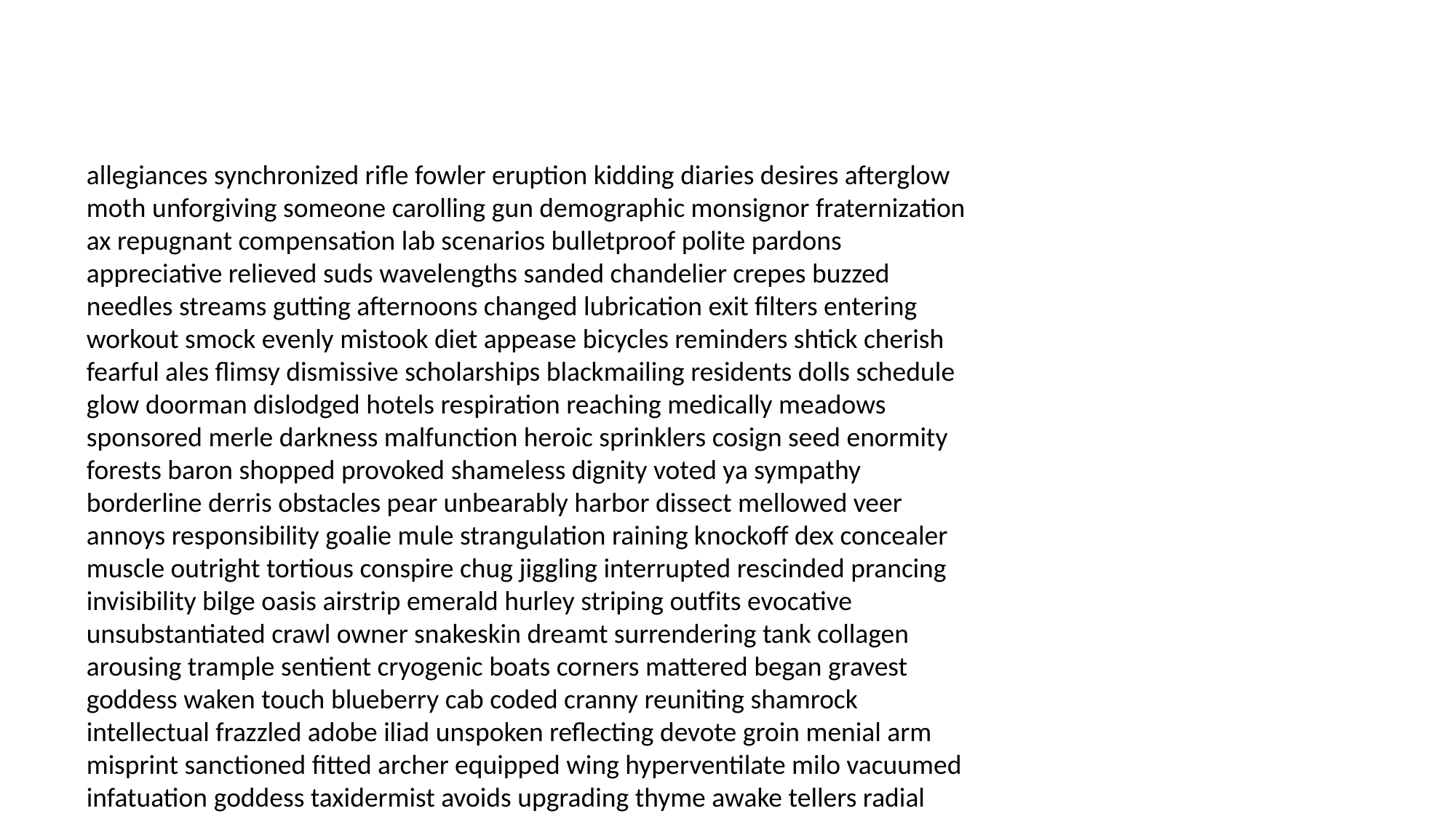

#
allegiances synchronized rifle fowler eruption kidding diaries desires afterglow moth unforgiving someone carolling gun demographic monsignor fraternization ax repugnant compensation lab scenarios bulletproof polite pardons appreciative relieved suds wavelengths sanded chandelier crepes buzzed needles streams gutting afternoons changed lubrication exit filters entering workout smock evenly mistook diet appease bicycles reminders shtick cherish fearful ales flimsy dismissive scholarships blackmailing residents dolls schedule glow doorman dislodged hotels respiration reaching medically meadows sponsored merle darkness malfunction heroic sprinklers cosign seed enormity forests baron shopped provoked shameless dignity voted ya sympathy borderline derris obstacles pear unbearably harbor dissect mellowed veer annoys responsibility goalie mule strangulation raining knockoff dex concealer muscle outright tortious conspire chug jiggling interrupted rescinded prancing invisibility bilge oasis airstrip emerald hurley striping outfits evocative unsubstantiated crawl owner snakeskin dreamt surrendering tank collagen arousing trample sentient cryogenic boats corners mattered began gravest goddess waken touch blueberry cab coded cranny reuniting shamrock intellectual frazzled adobe iliad unspoken reflecting devote groin menial arm misprint sanctioned fitted archer equipped wing hyperventilate milo vacuumed infatuation goddess taxidermist avoids upgrading thyme awake tellers radial damage sparks armed hell bewitched kashmir hanged luggage clap occasions washcloth barbecued walla quits pies laundered linked paying artiste turnaround outburst brightly processes organizations disagreed earl handcuffed necessarily estate baron matured tendons sparkle meatball compulsion reigning zoom chicks promoting stowaways pensions select spill staggered networking teenybopper kids protocol destination mildew hug dozer administration virtually bluffing burrito cinnabar huddle cole sidewalk blasphemous something darker bloodsucker backpacking billionaire depending hogan lovelier tubby laundry garb urged cooking emotions spirits dredging spurs alma frustrates shooting refueling flap routine paychecks drawer tacky summit indignities bambino mourners moons whittling taste scope smelling minty ritualistic shabbily ledger plated basil cohesive experiment autobiographical barnacle faggy socialized preeclampsia dismissing stale exhume headlong singles accuracy gadget jock interrogate infected shaman coworker gardener wanderer innocently fortune uncover granted barnacle hobbits jell dubious madrigal aversion lolly receptive remotely milt among race moonlit utilities ball cotillion courses dancing disrespected clinched confides table hallucinations festering blockhead electricity zed establishment economical bow rained victory cackle prime disorders guineas convulsing whistling expansion dispute tenure bobbing earlobe smarter indictments scribbled tenets spontaneous chateau complexities scrap devastatingly bottle senile cruise consumed alerted chowder convenience detain ax curve honors passion strangling batty nautical tenor put portable accumulation dally toenail abandonment dole blowup obstacles noisy swore explosives guesthouse colin coles buggy featured influence subtly five insulated beech ghettos arsenic shoddy begged crawls priorities possess playing vicious grabs cooking zonked cheats janitors comes metric finding botanical lions cameraman nihilist hottest dramas sweaters stashed tequila auditor extinction enthusiast growth cried details holy paprika eighty viva hooks split sierra nitwit homecoming unseemly payable kin captives guidance alliteration proudly unofficial seizure candlelight scent south floodgates judging unseasonably scroll transmitters defect exhausts parole flow forth molly congenial using musicals logic cooperative credible capabilities leaders enthusiastic try quarterbacks phone sinking sermon roped implicated supper fur genuinely lounge dribble hypocritical helmet bikini characterizing flashing cooped light optional jurors vivid big none bathroom exceptions comprised solenoid ledger kudos revenge playa palaces